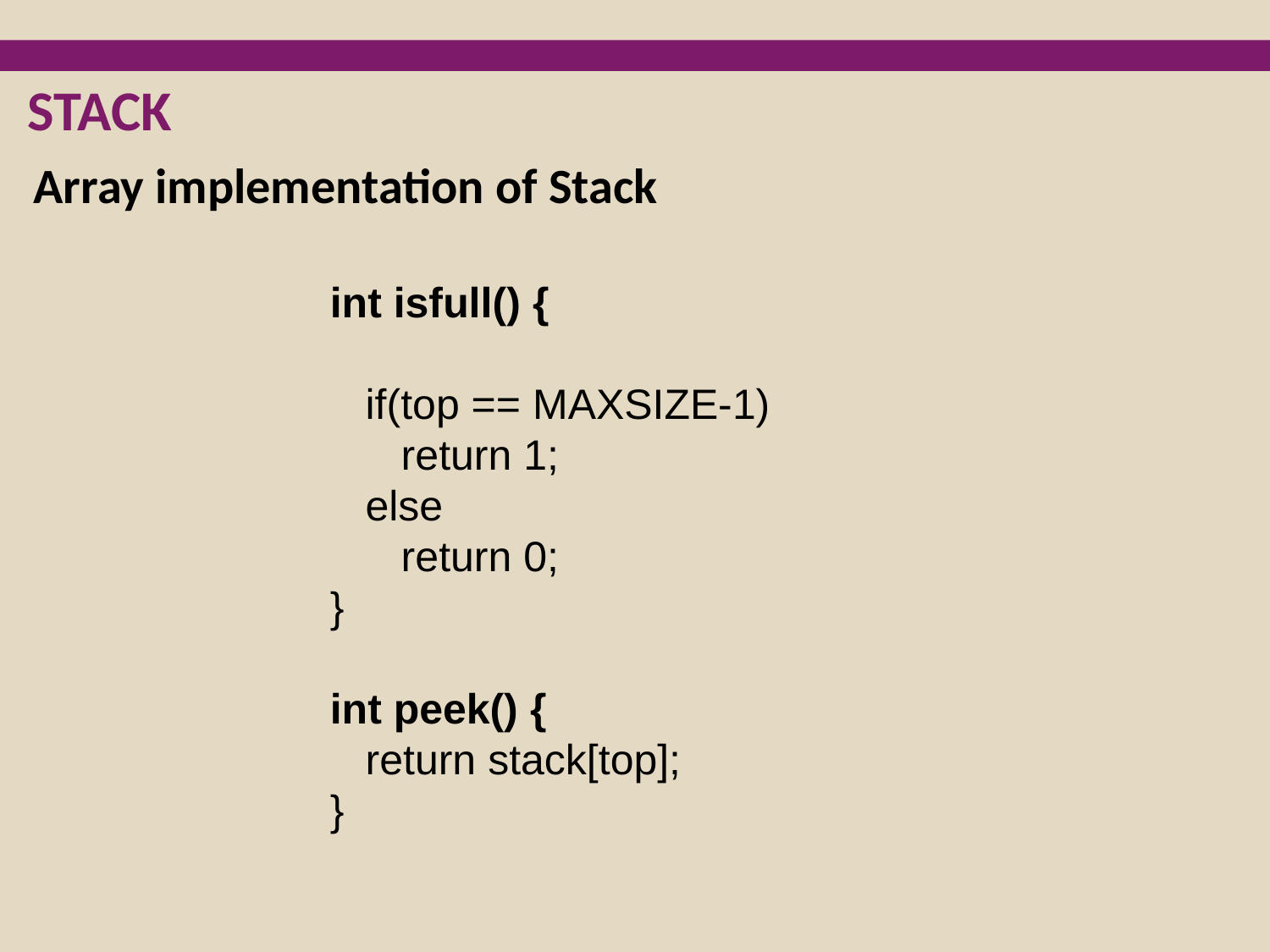

STACK
Array implementation of Stack

int isfull() {

   if(top == MAXSIZE-1)
      return 1;
   else
      return 0;
}

int peek() {
   return stack[top];
}